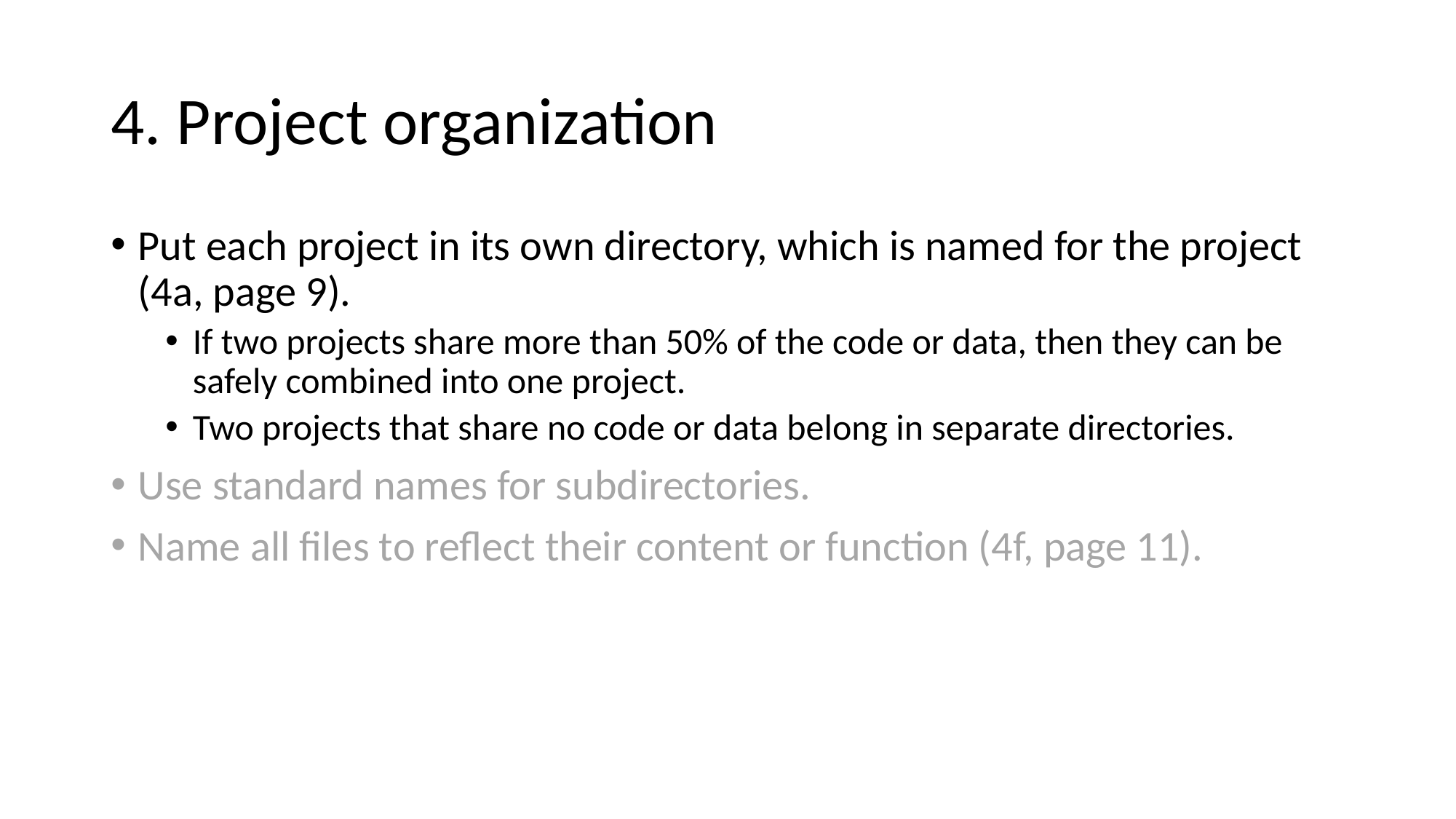

# 4. Project organization
Put each project in its own directory, which is named for the project (4a, page 9).
If two projects share more than 50% of the code or data, then they can be safely combined into one project.
Two projects that share no code or data belong in separate directories.
Use standard names for subdirectories.
Name all files to reflect their content or function (4f, page 11).